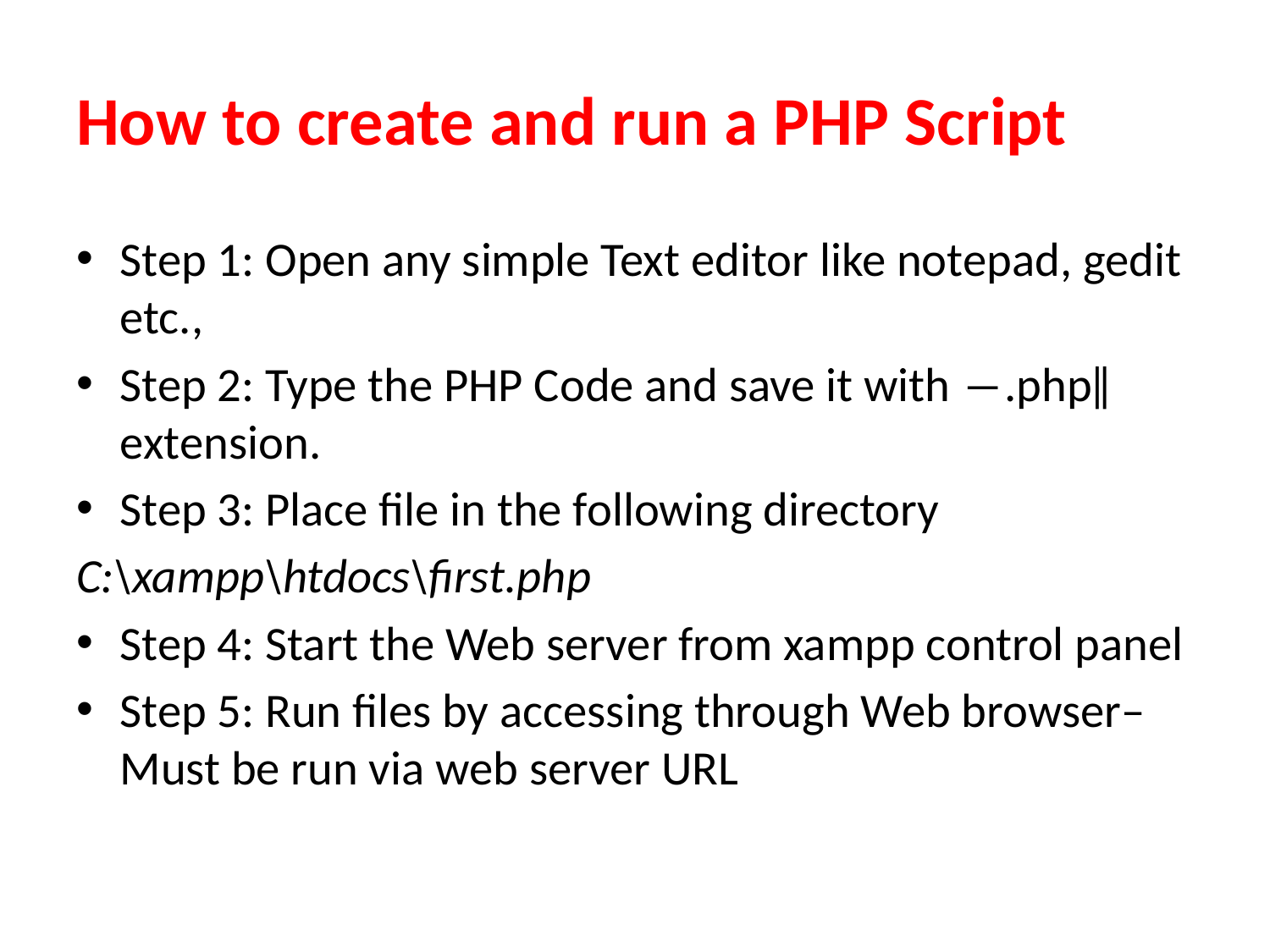

# How to create and run a PHP Script
Step 1: Open any simple Text editor like notepad, gedit etc.,
Step 2: Type the PHP Code and save it with ―.php‖ extension.
Step 3: Place file in the following directory
C:\xampp\htdocs\first.php
Step 4: Start the Web server from xampp control panel
Step 5: Run files by accessing through Web browser– Must be run via web server URL